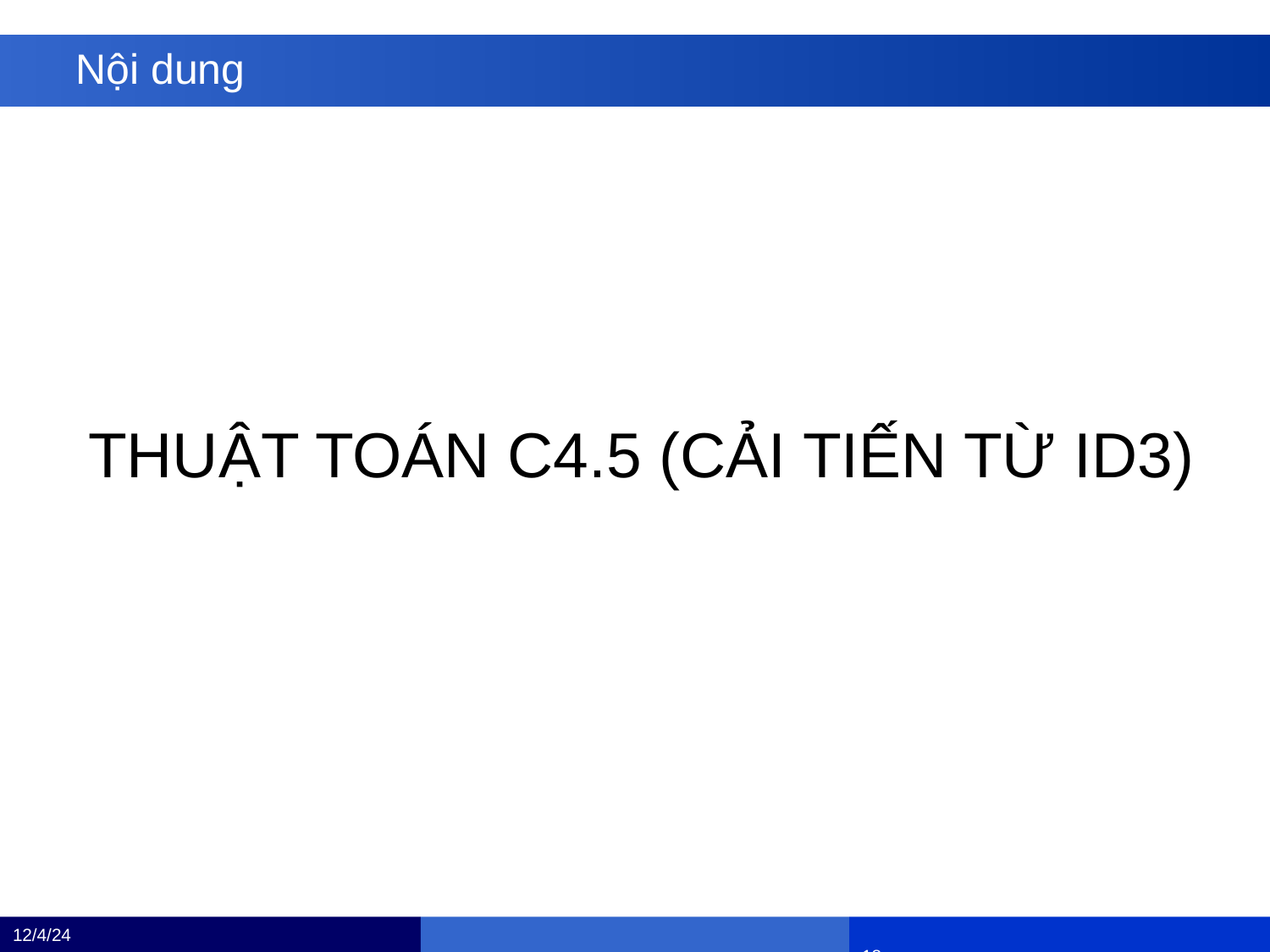

# Nội dung
THUẬT TOÁN C4.5 (CẢI TIẾN TỪ ID3)
12/4/24

						18